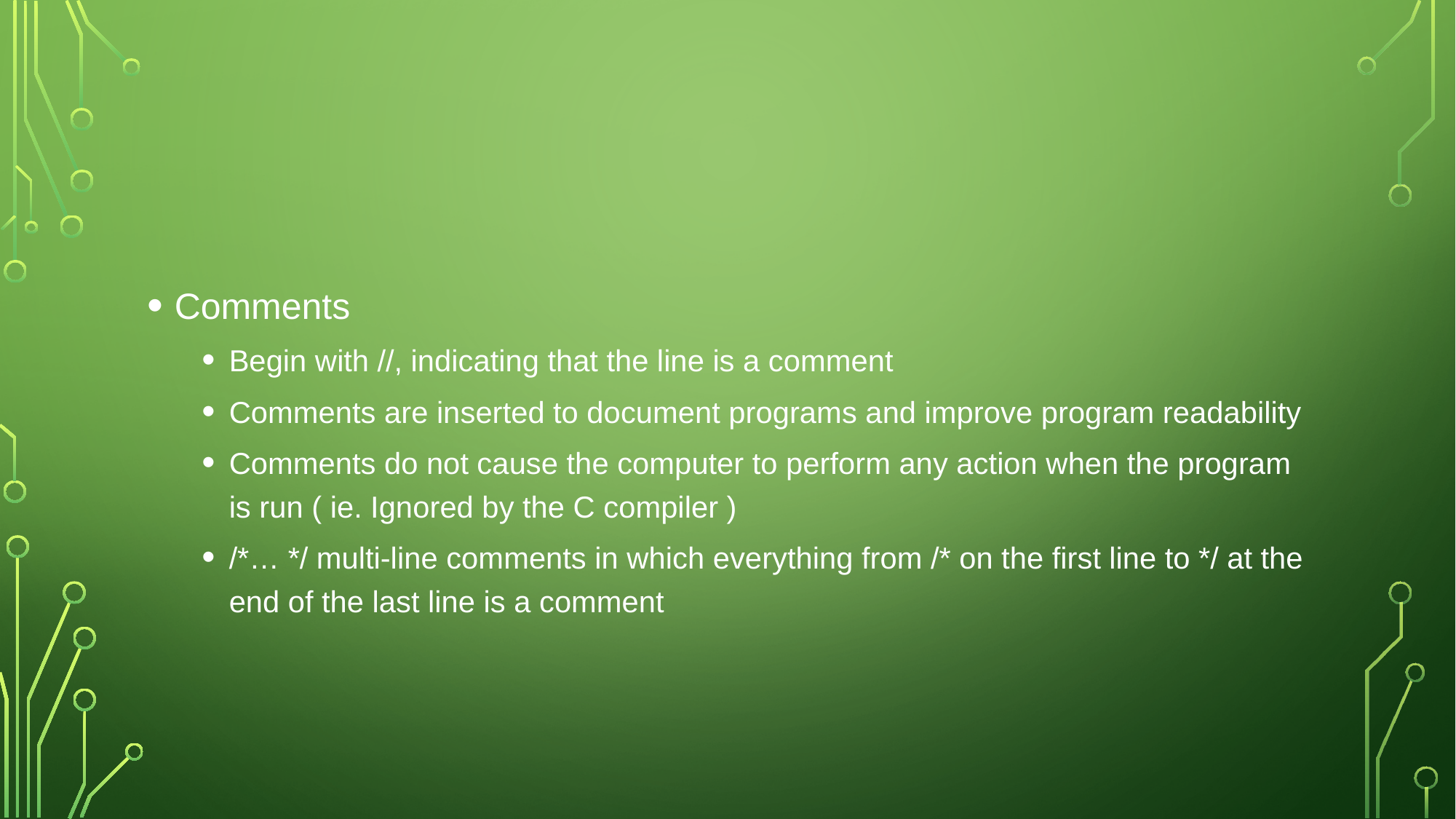

#
Comments
Begin with //, indicating that the line is a comment
Comments are inserted to document programs and improve program readability
Comments do not cause the computer to perform any action when the program is run ( ie. Ignored by the C compiler )
/*… */ multi-line comments in which everything from /* on the first line to */ at the end of the last line is a comment